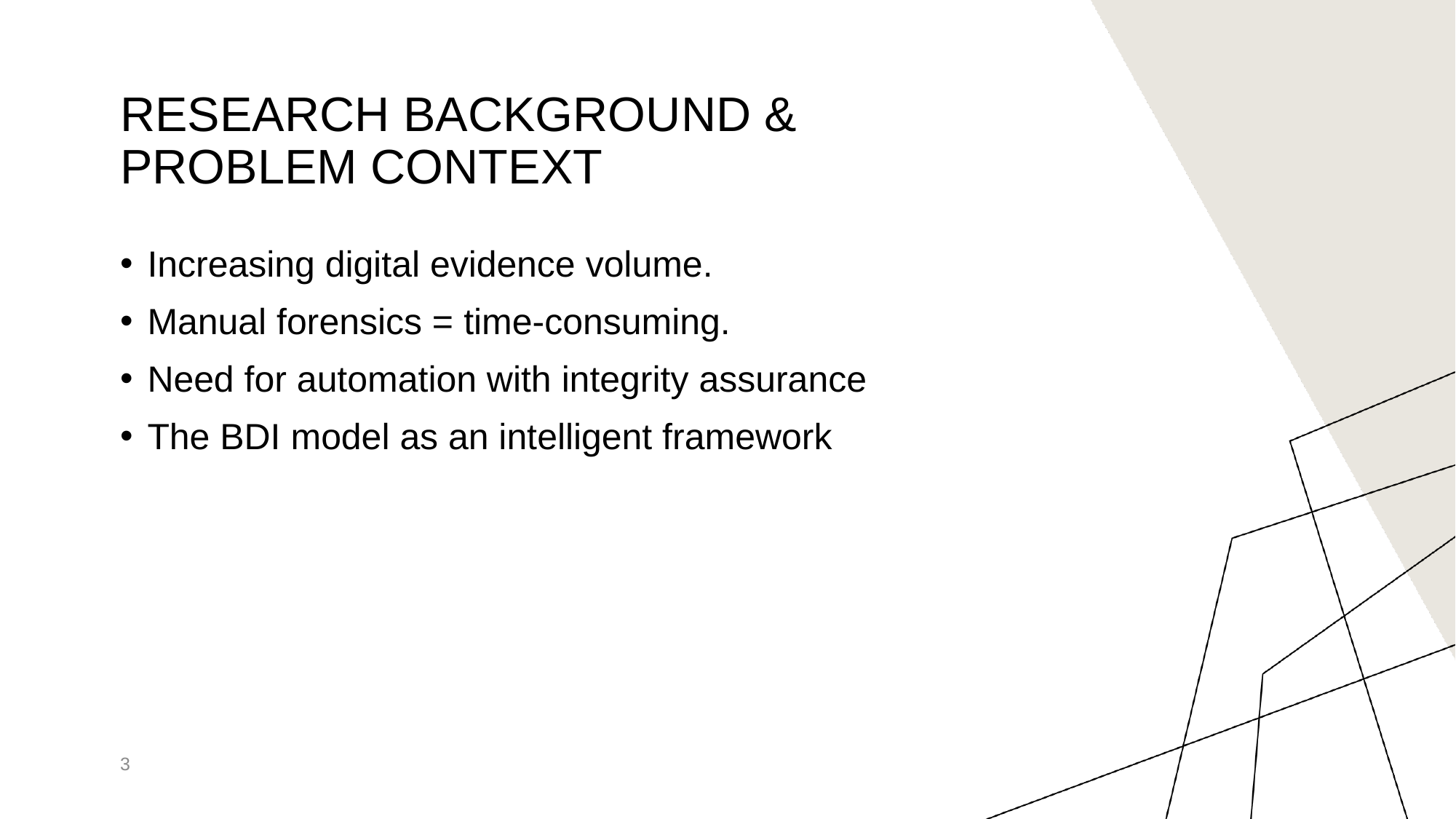

# Research Background & Problem Context
Increasing digital evidence volume.
Manual forensics = time-consuming.
Need for automation with integrity assurance
The BDI model as an intelligent framework
3